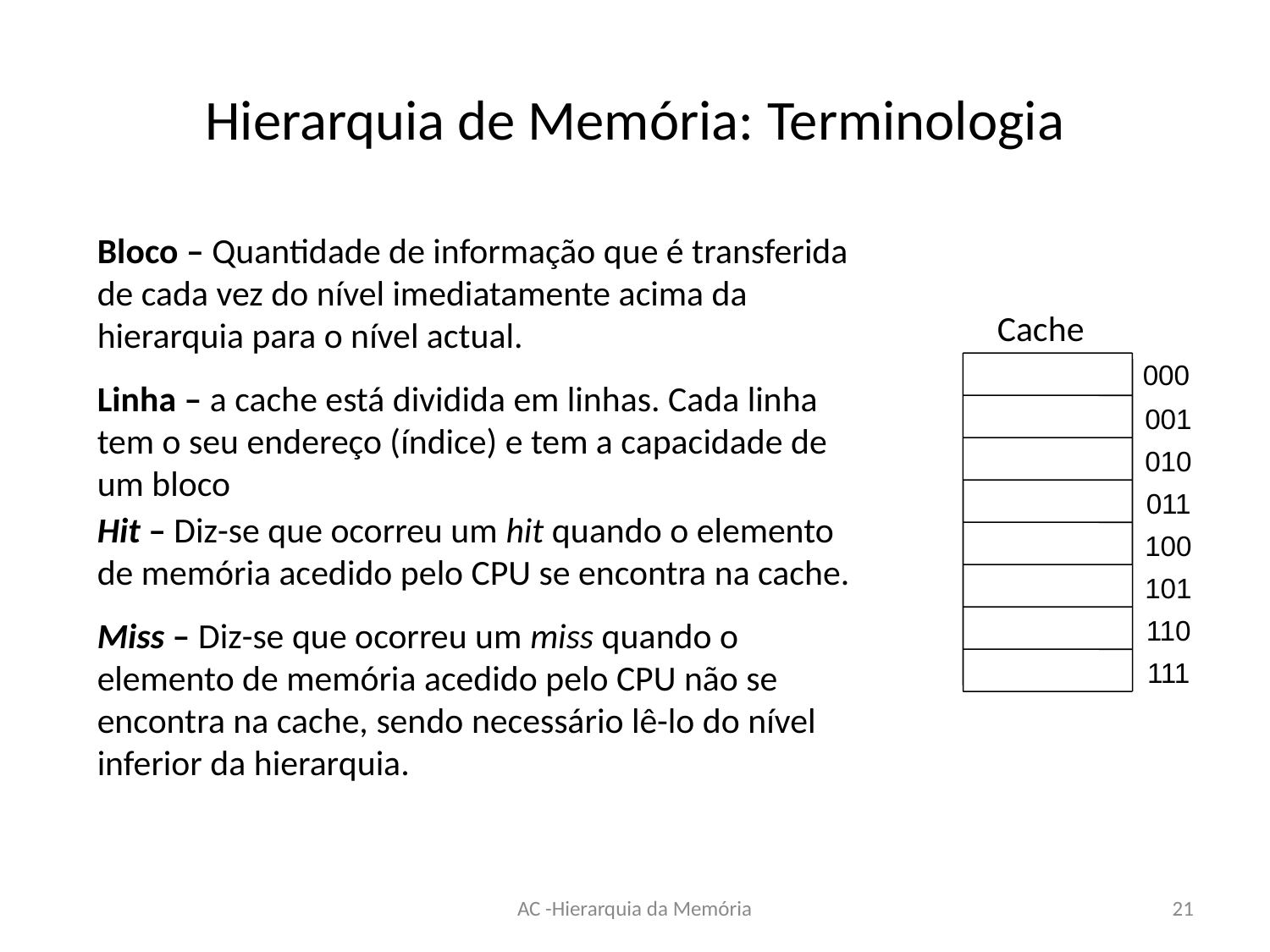

# Hierarquia de Memória: Terminologia
Bloco – Quantidade de informação que é transferida de cada vez do nível imediatamente acima da hierarquia para o nível actual.
Cache
000

001

010

011

100

101

110

111

Linha – a cache está dividida em linhas. Cada linha tem o seu endereço (índice) e tem a capacidade de um bloco
Hit – Diz-se que ocorreu um hit quando o elemento de memória acedido pelo CPU se encontra na cache.
Miss – Diz-se que ocorreu um miss quando o elemento de memória acedido pelo CPU não se encontra na cache, sendo necessário lê-lo do nível inferior da hierarquia.
AC -Hierarquia da Memória
21